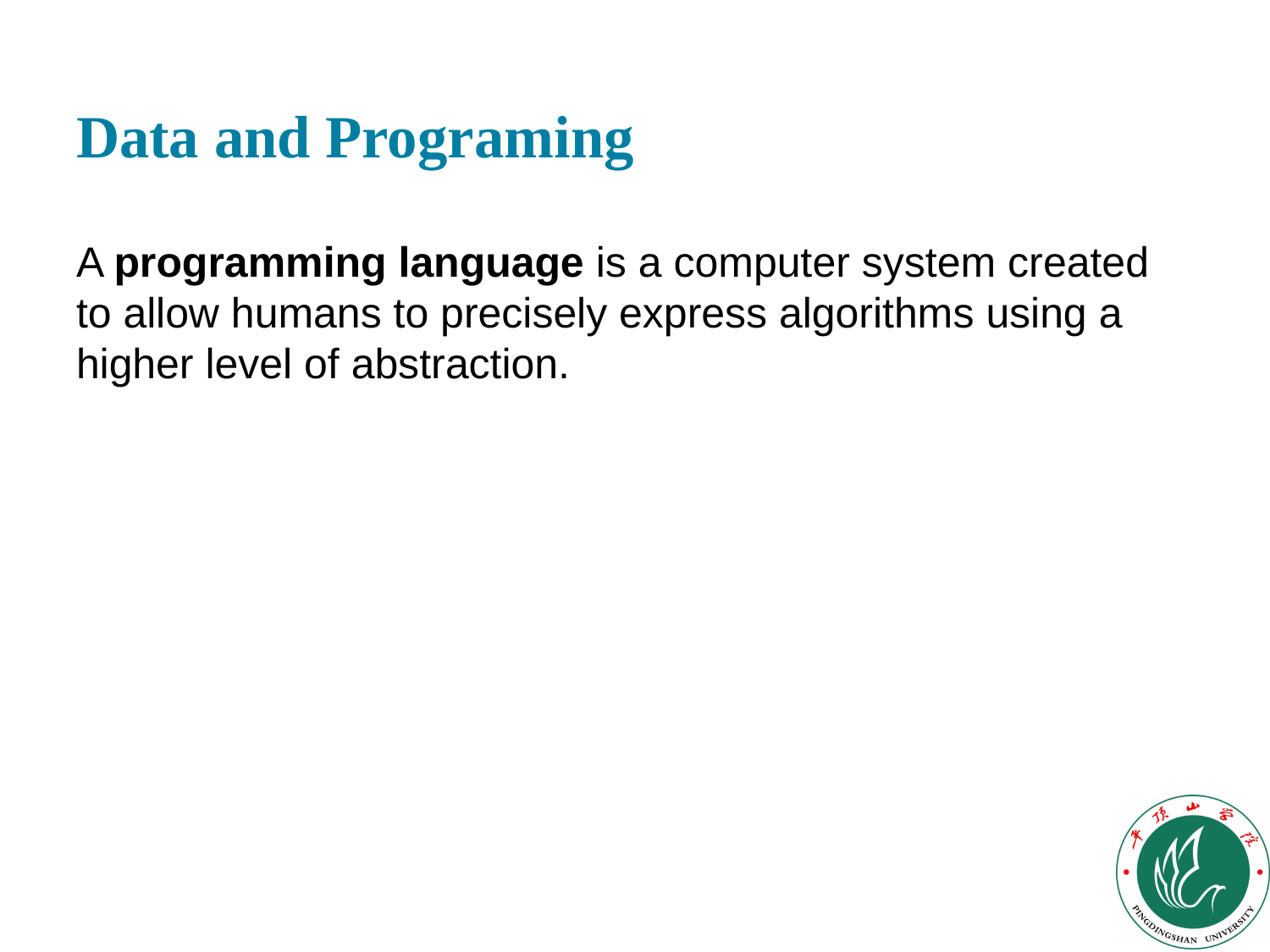

# Data and Programing
A programming language is a computer system created to allow humans to precisely express algorithms using a higher level of abstraction.